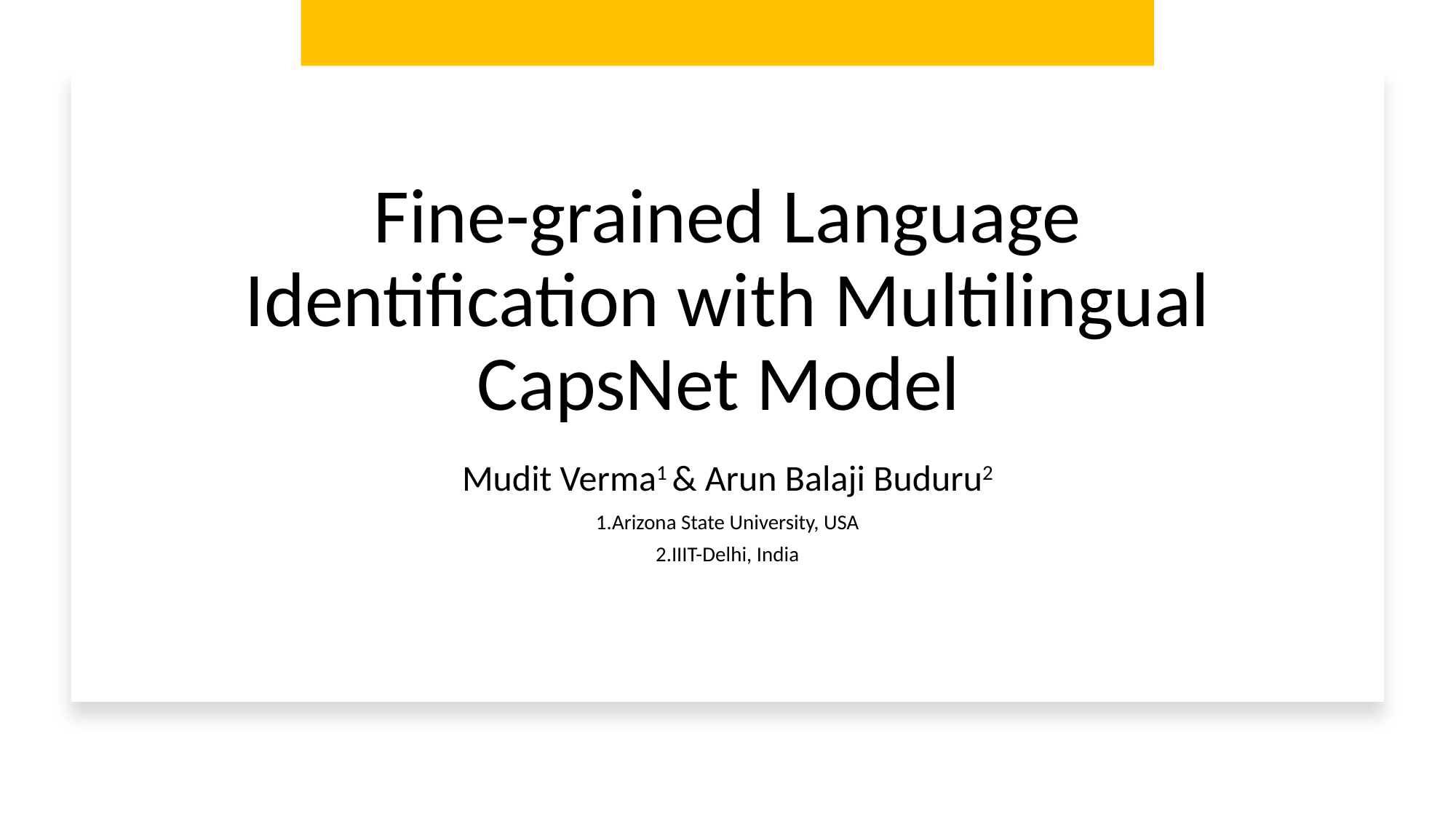

# Fine-grained Language Identification with Multilingual CapsNet Model
Mudit Verma1 & Arun Balaji Buduru2
1.Arizona State University, USA
2.IIIT-Delhi, India